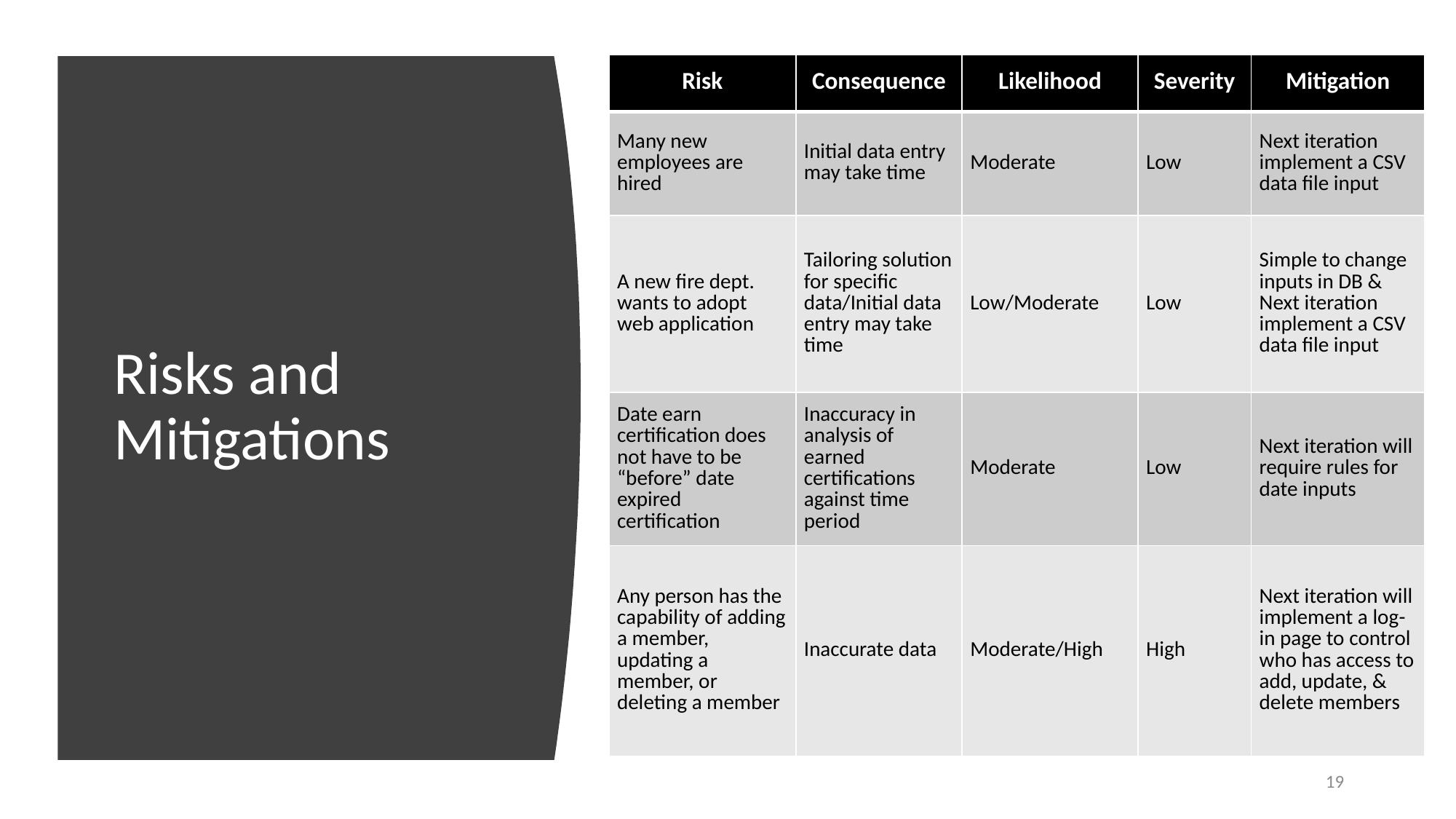

| Risk | Consequence | Likelihood | Severity | Mitigation |
| --- | --- | --- | --- | --- |
| Many new employees are hired | Initial data entry may take time | Moderate | Low | Next iteration implement a CSV data file input |
| A new fire dept. wants to adopt web application | Tailoring solution for specific data/Initial data entry may take time | Low/Moderate | Low | Simple to change inputs in DB & Next iteration implement a CSV data file input |
| Date earn certification does not have to be “before” date expired certification | Inaccuracy in analysis of earned certifications against time period | Moderate | Low | Next iteration will require rules for date inputs |
| Any person has the capability of adding a member, updating a member, or deleting a member | Inaccurate data | Moderate/High | High | Next iteration will implement a log-in page to control who has access to add, update, & delete members |

# Risks and Mitigations
19